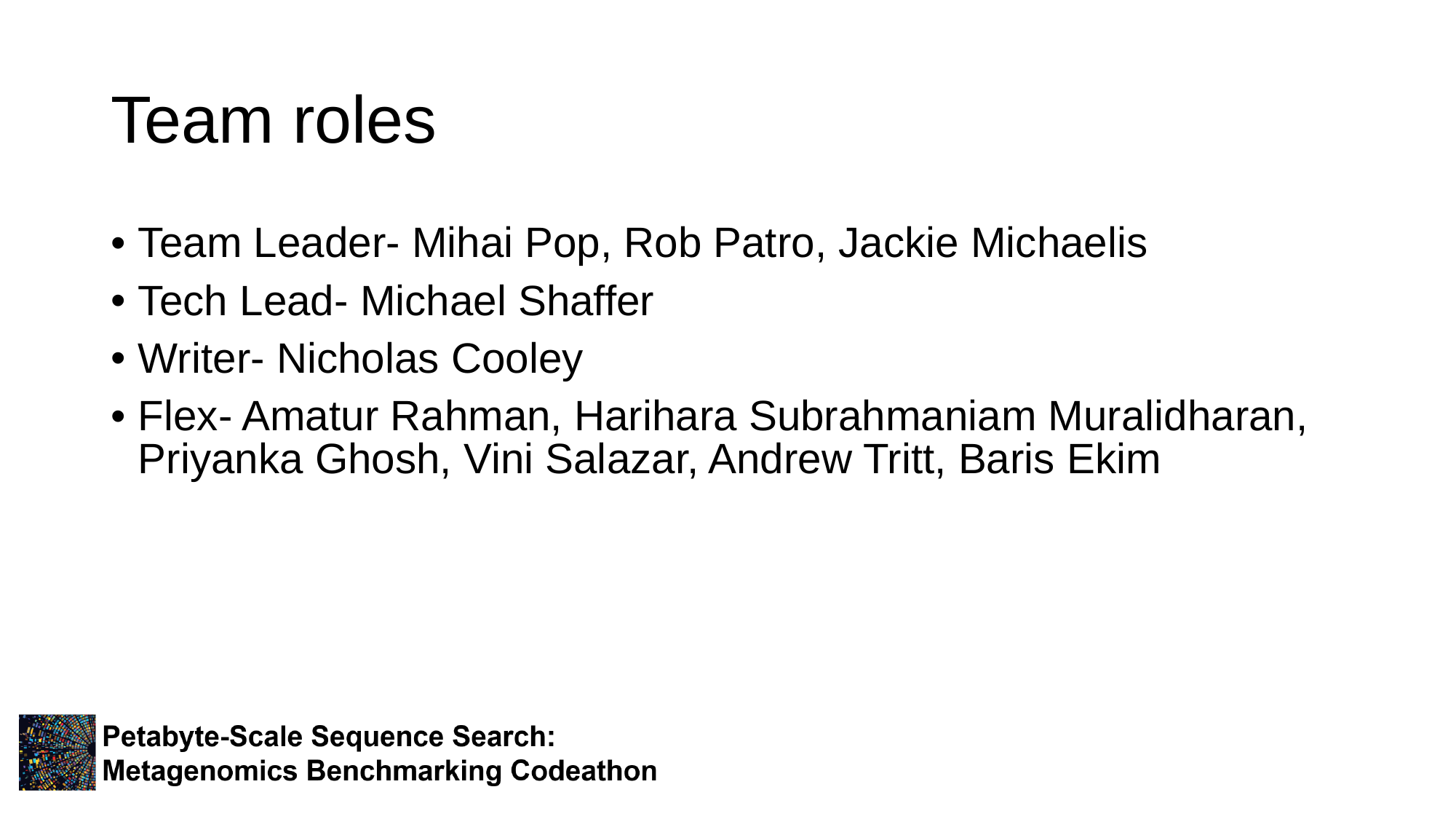

# Team roles
Team Leader- Mihai Pop, Rob Patro, Jackie Michaelis
Tech Lead- Michael Shaffer
Writer- Nicholas Cooley
Flex- Amatur Rahman, Harihara Subrahmaniam Muralidharan, Priyanka Ghosh, Vini Salazar, Andrew Tritt, Baris Ekim